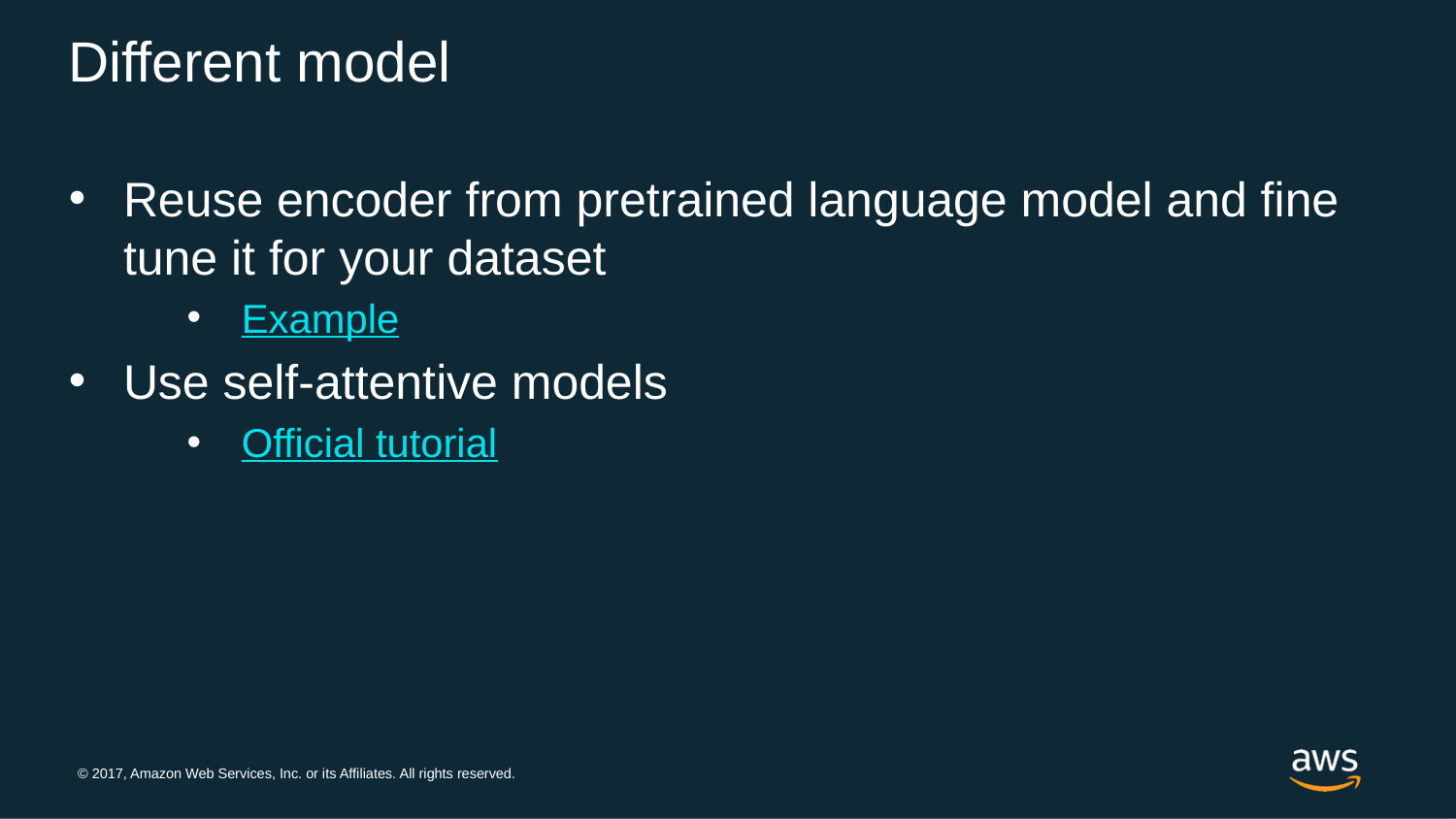

# Different model
Reuse encoder from pretrained language model and fine tune it for your dataset
Example
Use self-attentive models
Official tutorial